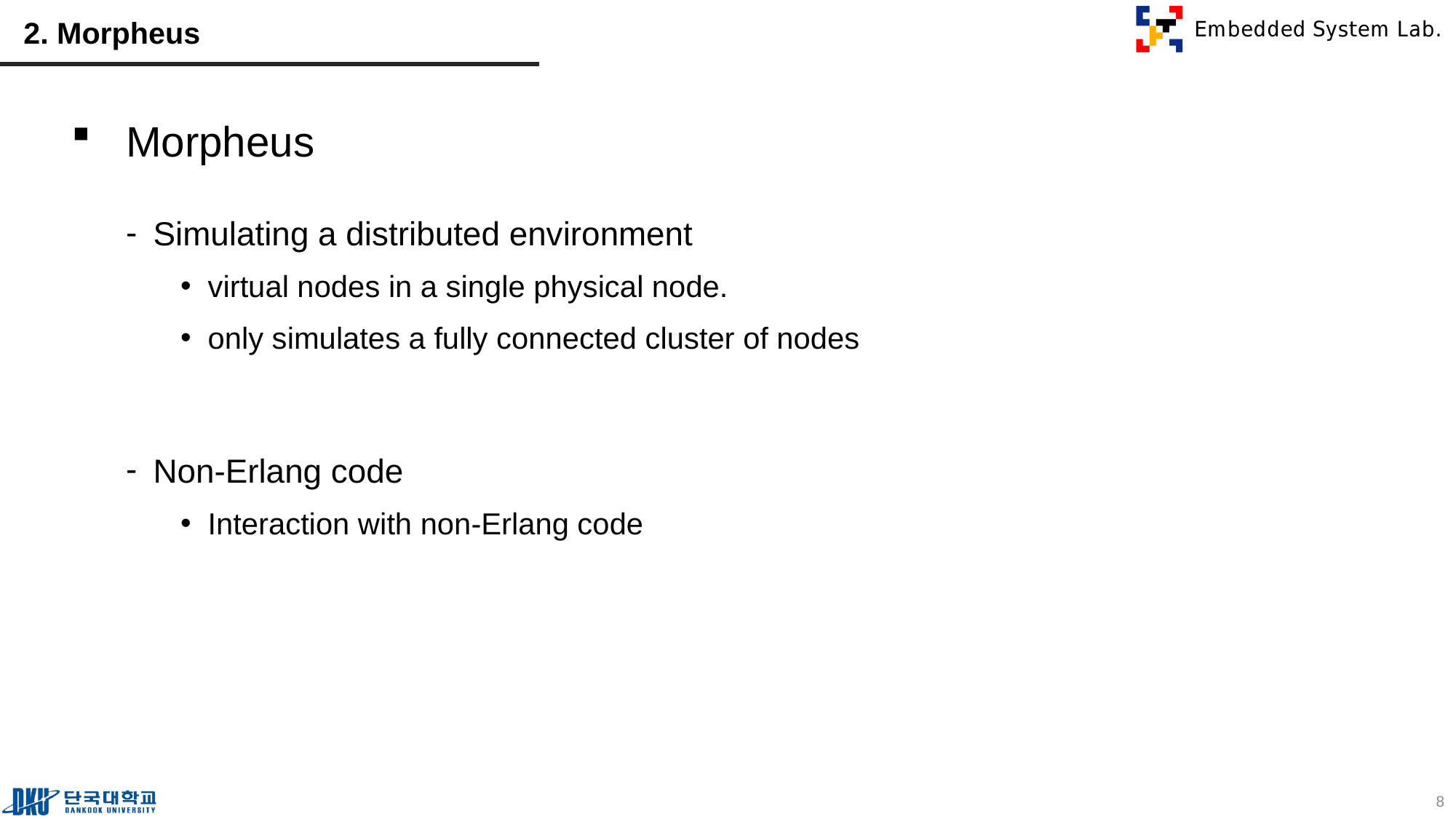

# 2. Morpheus
Morpheus
Simulating a distributed environment
virtual nodes in a single physical node.
only simulates a fully connected cluster of nodes

Non-Erlang code
Interaction with non-Erlang code

8